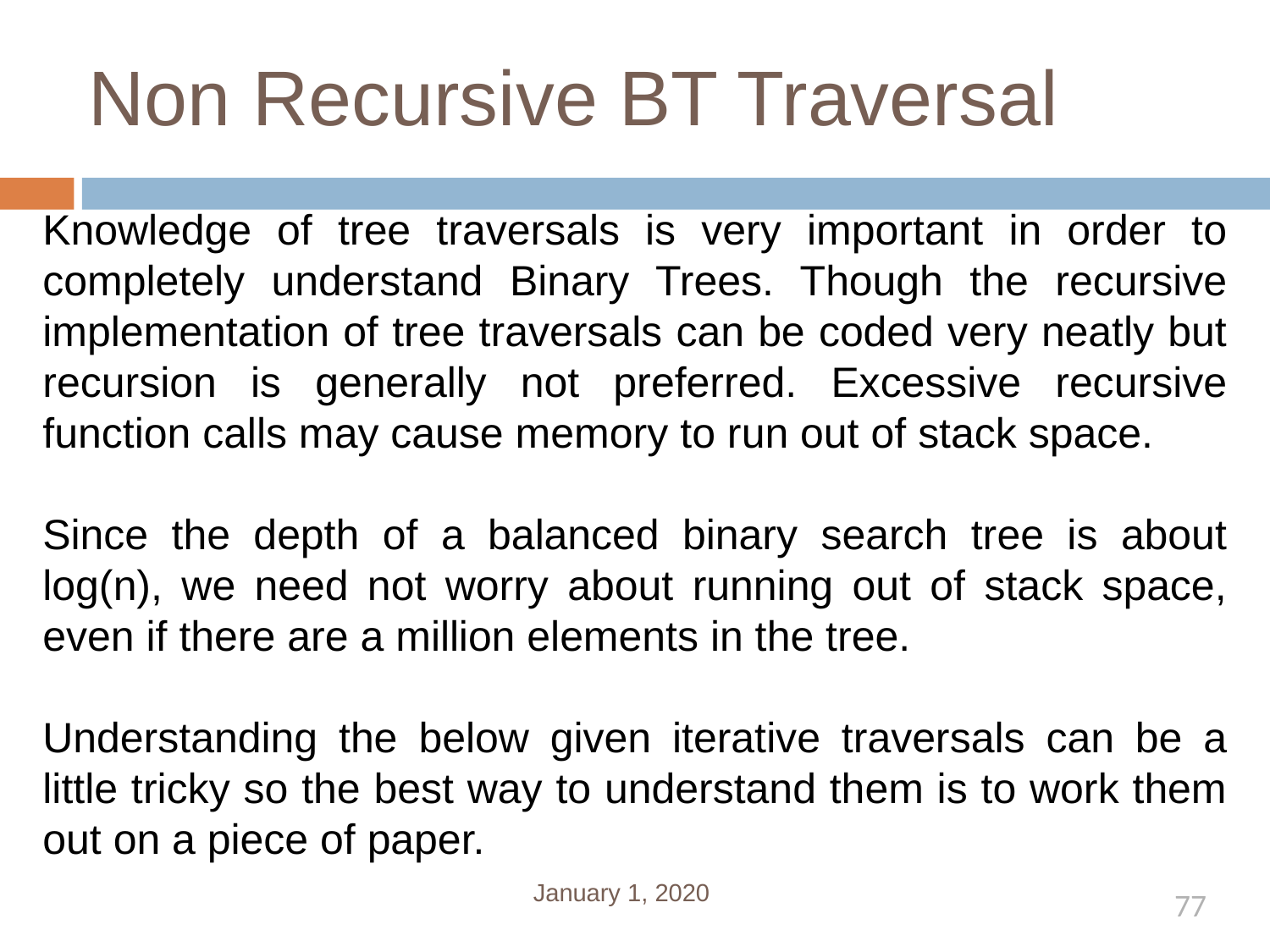

# Non Recursive BT Traversal
Knowledge of tree traversals is very important in order to completely understand Binary Trees. Though the recursive implementation of tree traversals can be coded very neatly but recursion is generally not preferred. Excessive recursive function calls may cause memory to run out of stack space.

Since the depth of a balanced binary search tree is about log(n), we need not worry about running out of stack space, even if there are a million elements in the tree.

Understanding the below given iterative traversals can be a little tricky so the best way to understand them is to work them out on a piece of paper.

January 1, 2020
77